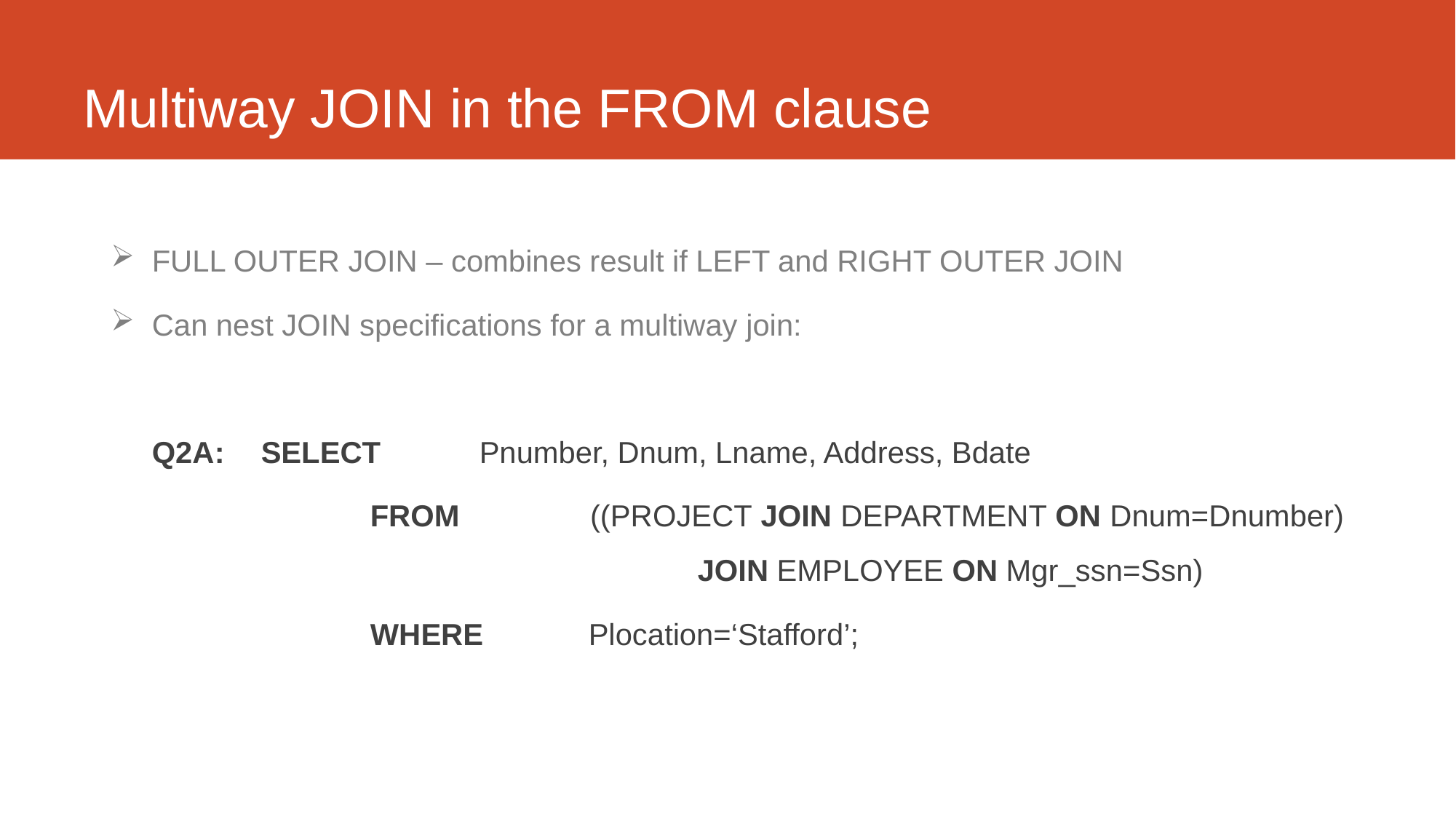

# Multiway JOIN in the FROM clause
FULL OUTER JOIN – combines result if LEFT and RIGHT OUTER JOIN
Can nest JOIN specifications for a multiway join:

	Q2A:	SELECT 	Pnumber, Dnum, Lname, Address, Bdate
			FROM	   	((PROJECT JOIN DEPARTMENT ON Dnum=Dnumber)  					JOIN EMPLOYEE ON Mgr_ssn=Ssn)
			WHERE   	Plocation=‘Stafford’;